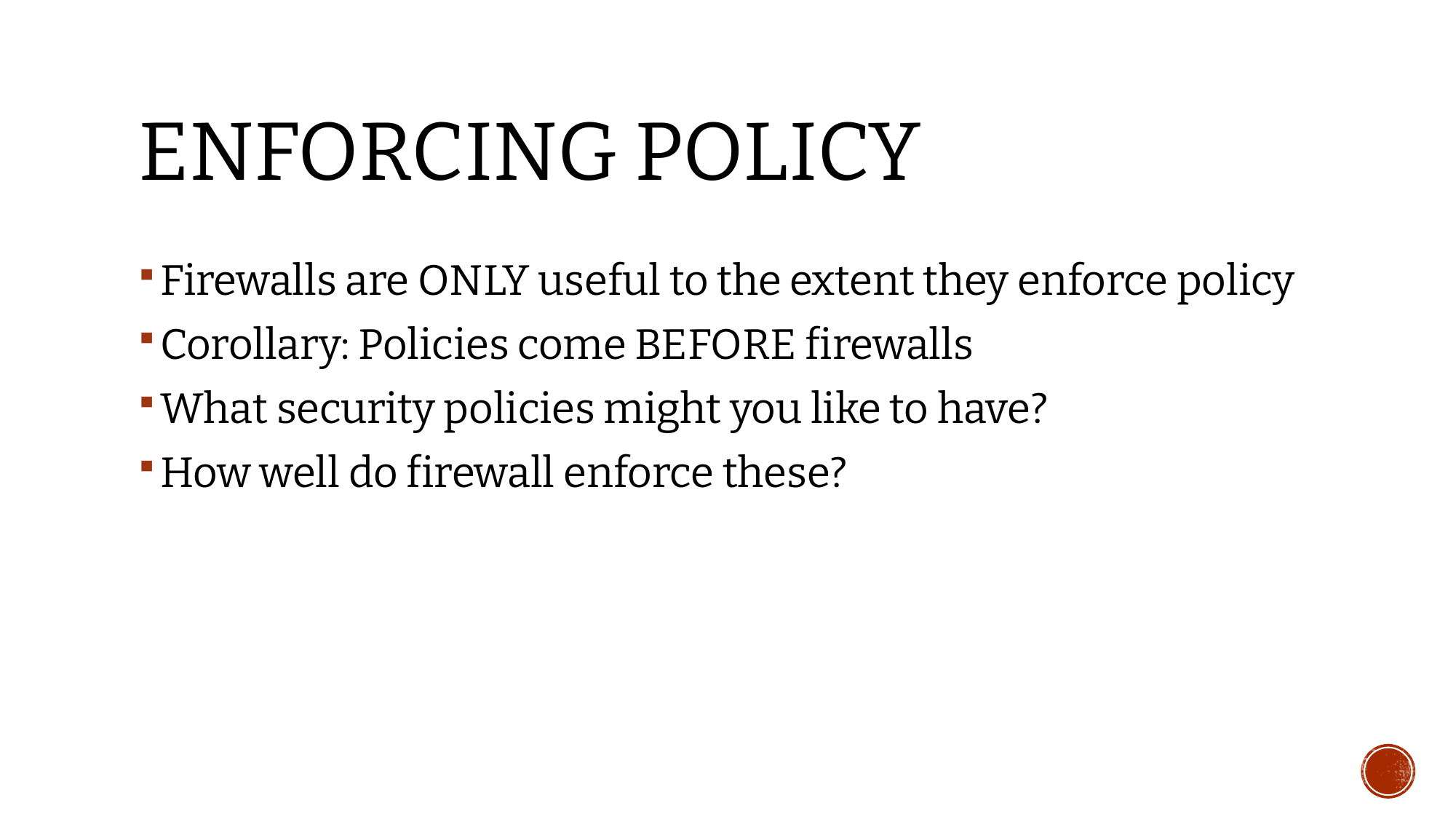

# Enforcing Policy
Firewalls are ONLY useful to the extent they enforce policy
Corollary: Policies come BEFORE firewalls
What security policies might you like to have?
How well do firewall enforce these?